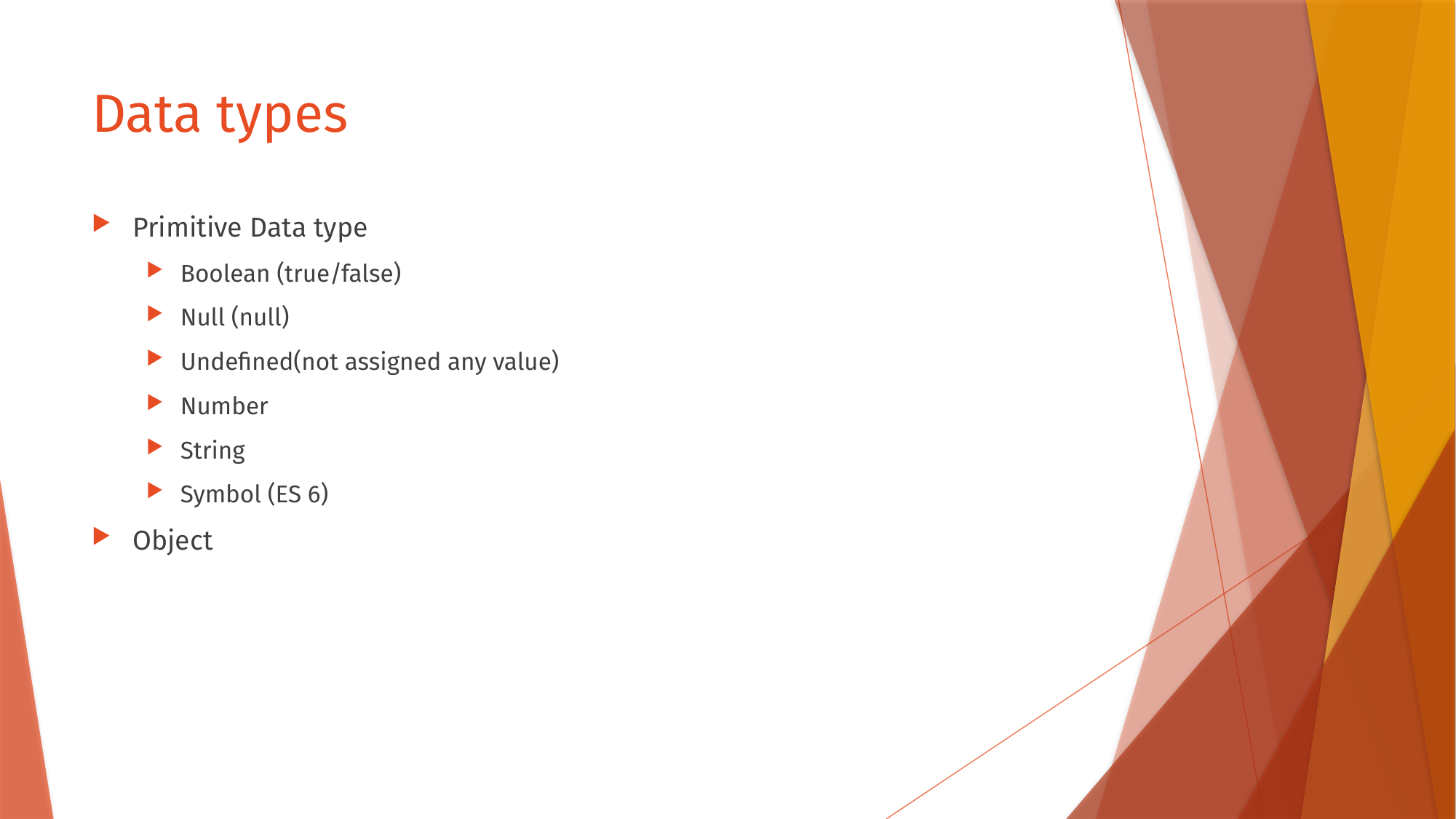

# Data types
Primitive Data type
Boolean (true/false)
Null (null)
Undefined(not assigned any value)
Number
String
Symbol (ES 6)
Object